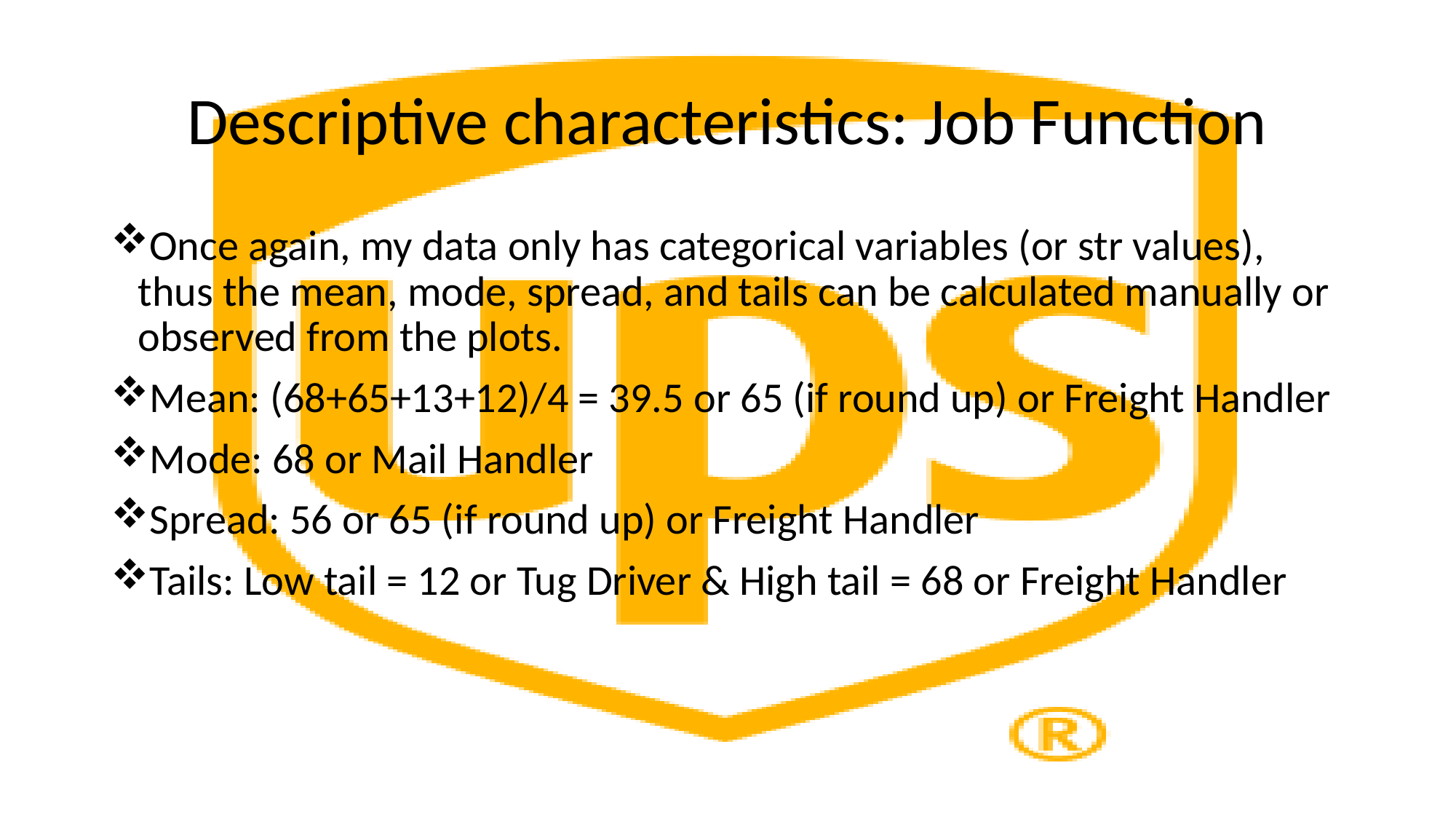

# Descriptive characteristics: Job Function
Once again, my data only has categorical variables (or str values), thus the mean, mode, spread, and tails can be calculated manually or observed from the plots.
Mean: (68+65+13+12)/4 = 39.5 or 65 (if round up) or Freight Handler
Mode: 68 or Mail Handler
Spread: 56 or 65 (if round up) or Freight Handler
Tails: Low tail = 12 or Tug Driver & High tail = 68 or Freight Handler